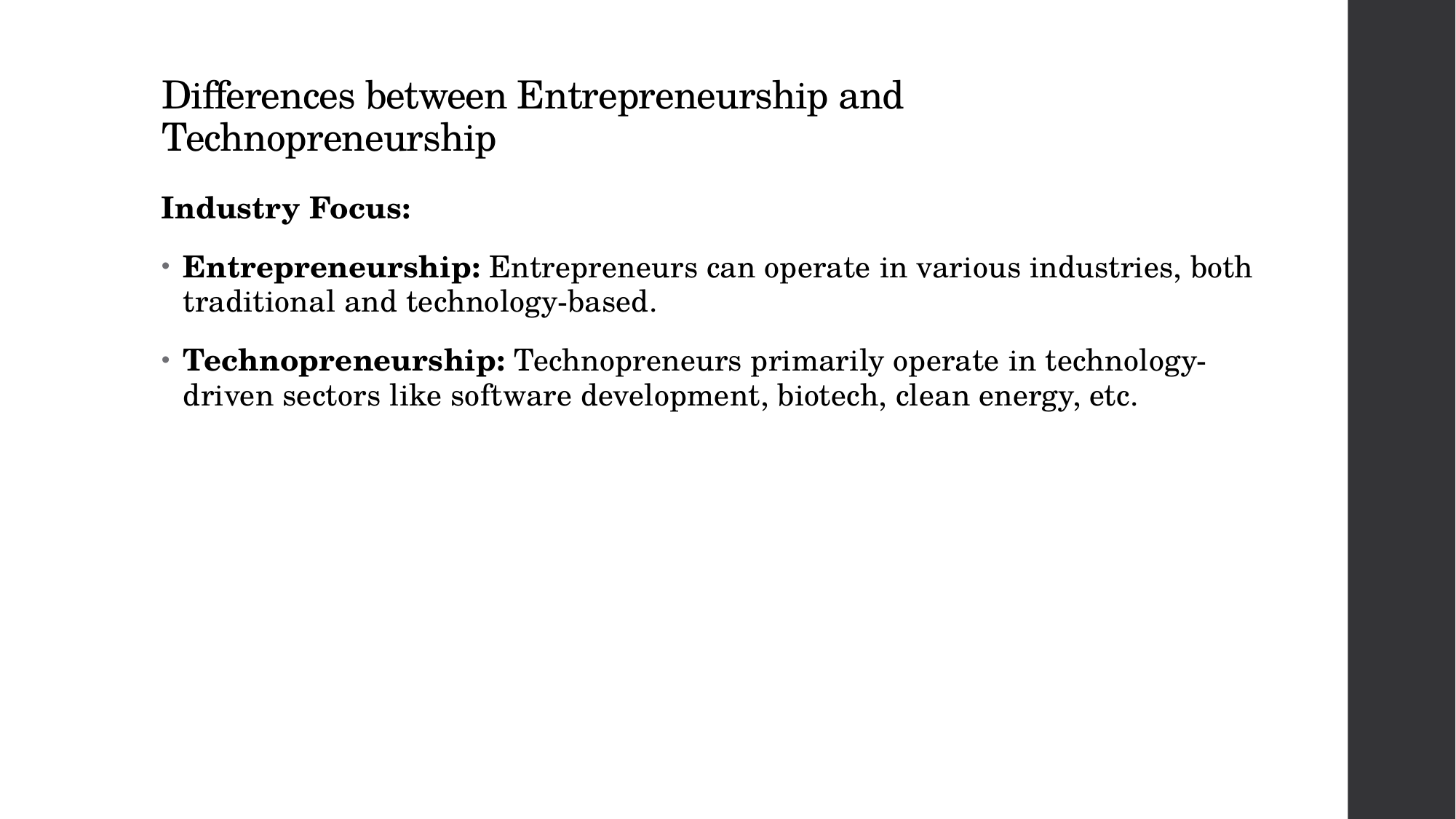

Differences between Entrepreneurship and Technopreneurship
Industry Focus:
Entrepreneurship: Entrepreneurs can operate in various industries, both traditional and technology-based.
Technopreneurship: Technopreneurs primarily operate in technology-driven sectors like software development, biotech, clean energy, etc.